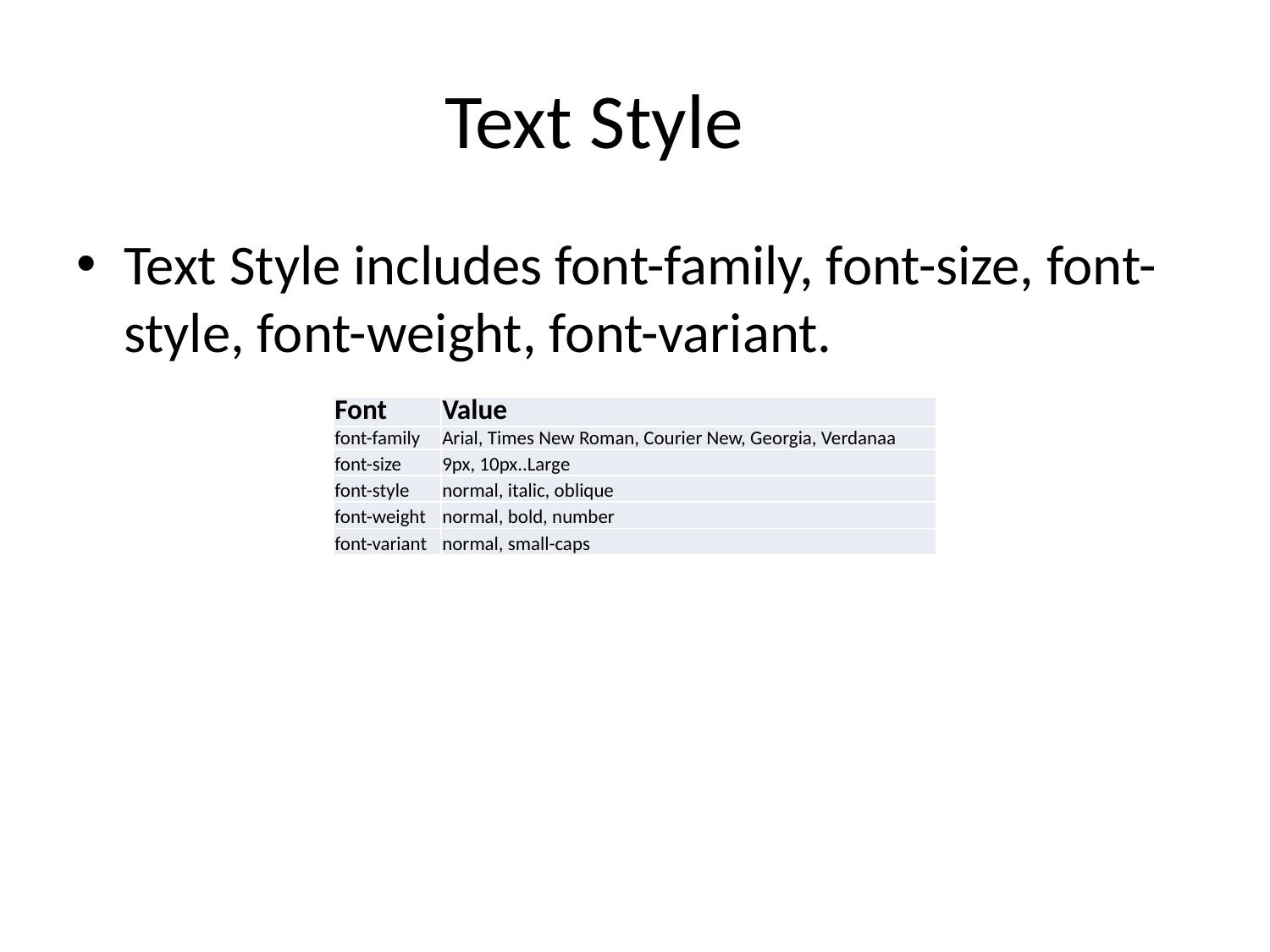

# Text Style
Text Style includes font-family, font-size, font-style, font-weight, font-variant.

| Font | Value |
| --- | --- |
| font-family | Arial, Times New Roman, Courier New, Georgia, Verdanaa |
| font-size | 9px, 10px..Large |
| font-style | normal, italic, oblique |
| font-weight | normal, bold, number |
| font-variant | normal, small-caps |